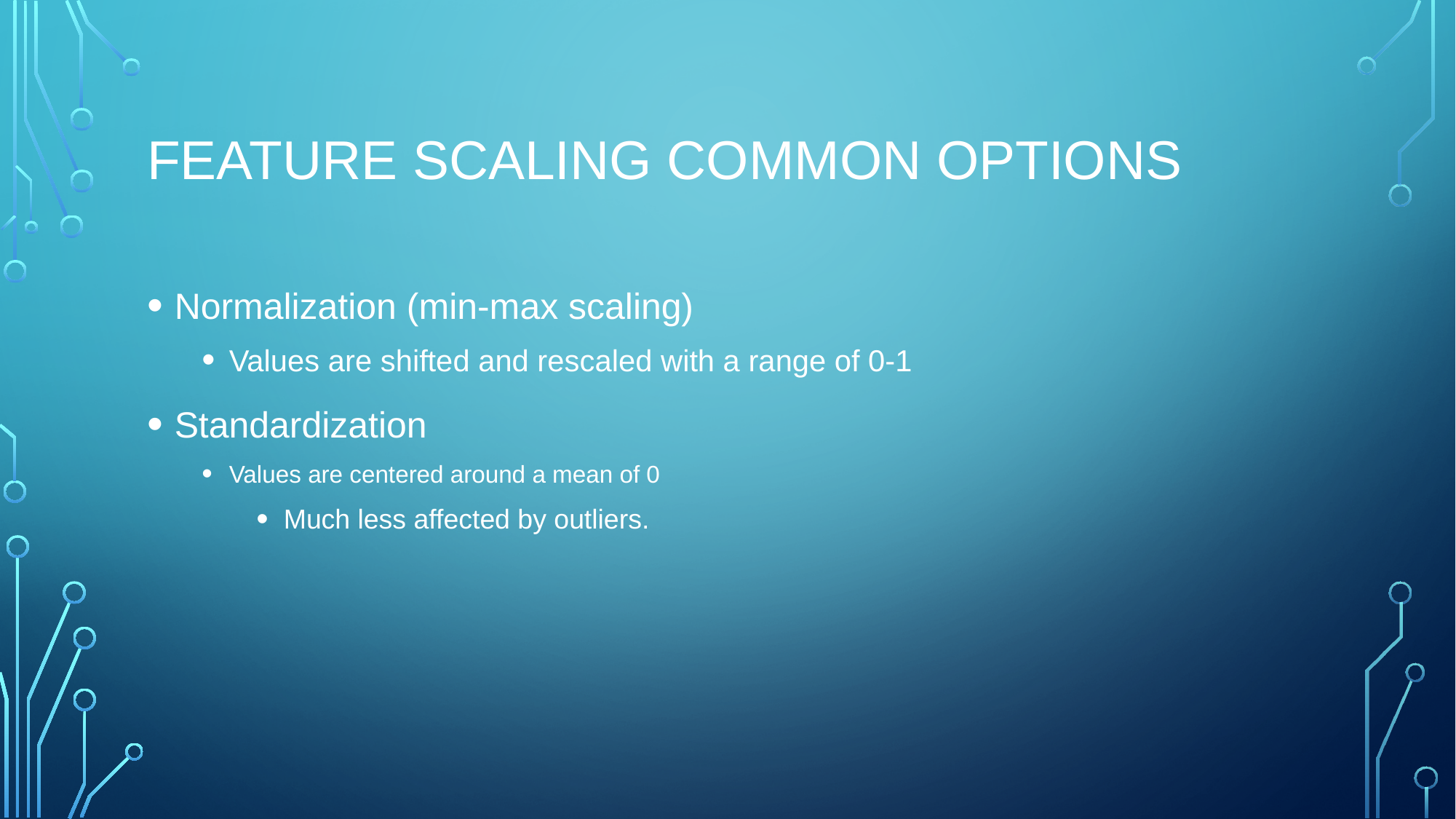

# Feature Scaling common options
Normalization (min-max scaling)
Values are shifted and rescaled with a range of 0-1
Standardization
Values are centered around a mean of 0
Much less affected by outliers.